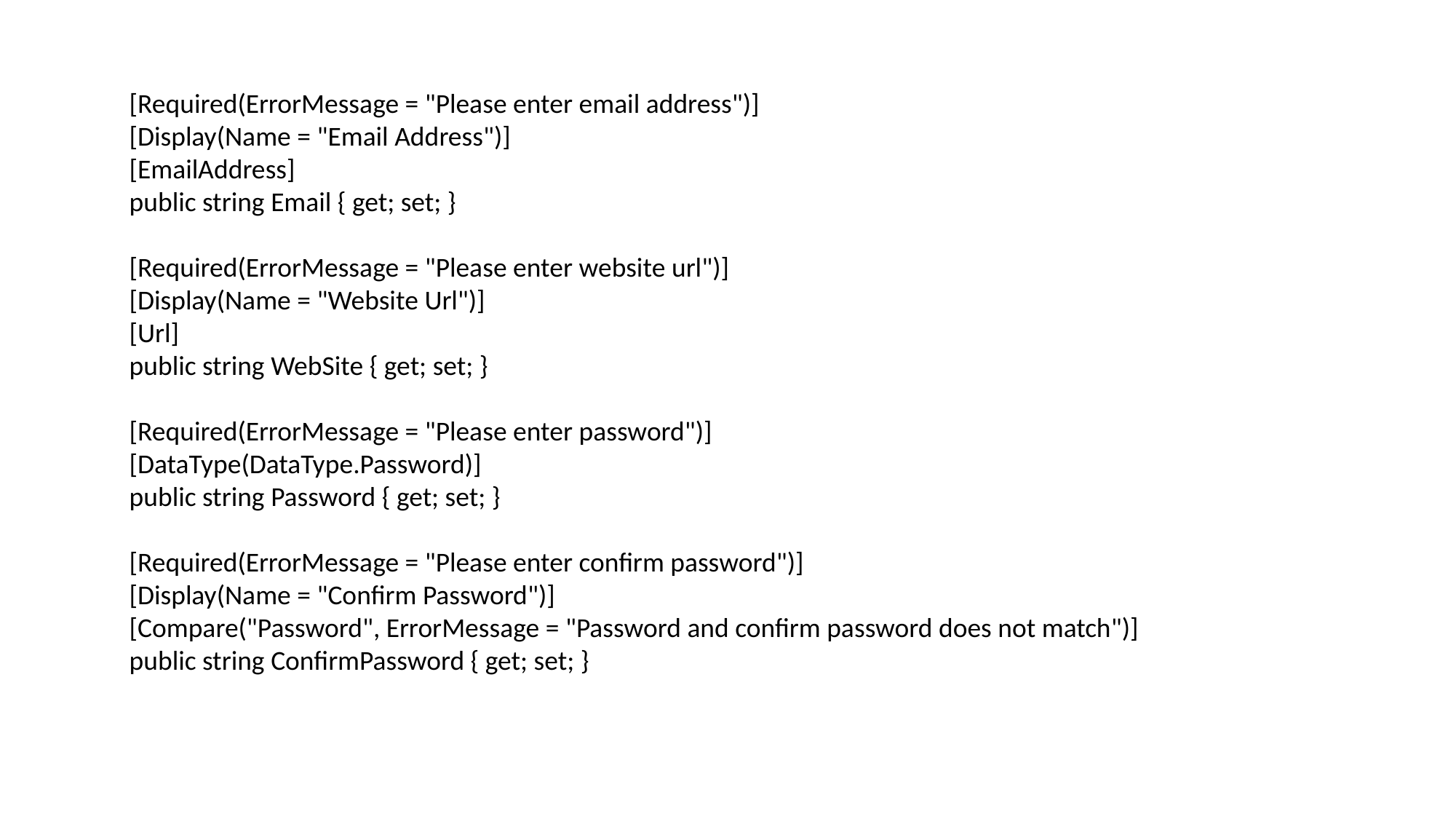

[Required(ErrorMessage = "Please enter email address")]
        [Display(Name = "Email Address")]
        [EmailAddress]
        public string Email { get; set; }

        [Required(ErrorMessage = "Please enter website url")]
        [Display(Name = "Website Url")]
        [Url]
        public string WebSite { get; set; }

        [Required(ErrorMessage = "Please enter password")]
        [DataType(DataType.Password)]
        public string Password { get; set; }

        [Required(ErrorMessage = "Please enter confirm password")]
        [Display(Name = "Confirm Password")]
        [Compare("Password", ErrorMessage = "Password and confirm password does not match")]
        public string ConfirmPassword { get; set; }